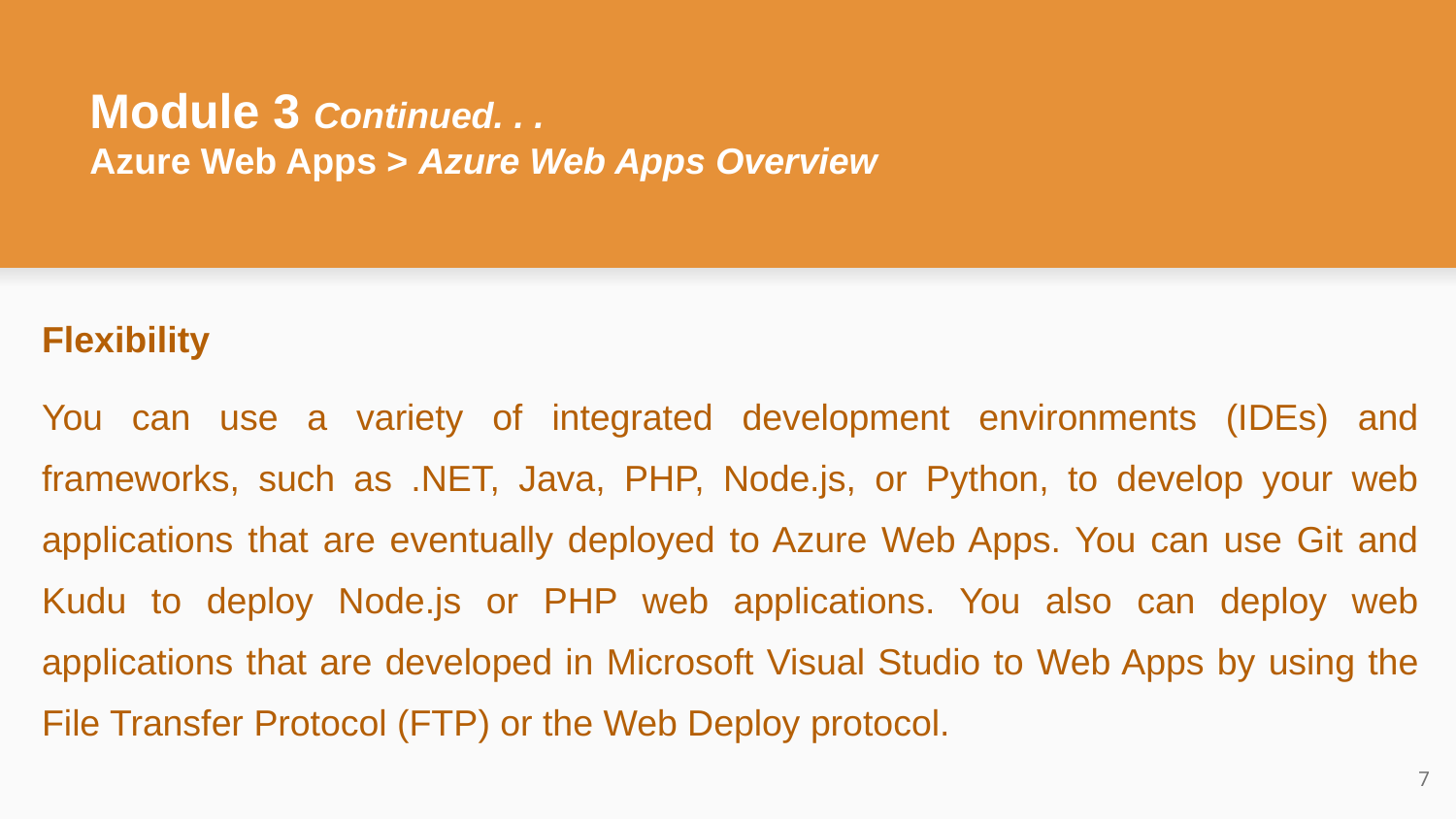

# Module 3 Continued. . .
Azure Web Apps > Azure Web Apps Overview

Flexibility
You can use a variety of integrated development environments (IDEs) and frameworks, such as .NET, Java, PHP, Node.js, or Python, to develop your web applications that are eventually deployed to Azure Web Apps. You can use Git and Kudu to deploy Node.js or PHP web applications. You also can deploy web applications that are developed in Microsoft Visual Studio to Web Apps by using the File Transfer Protocol (FTP) or the Web Deploy protocol.

7